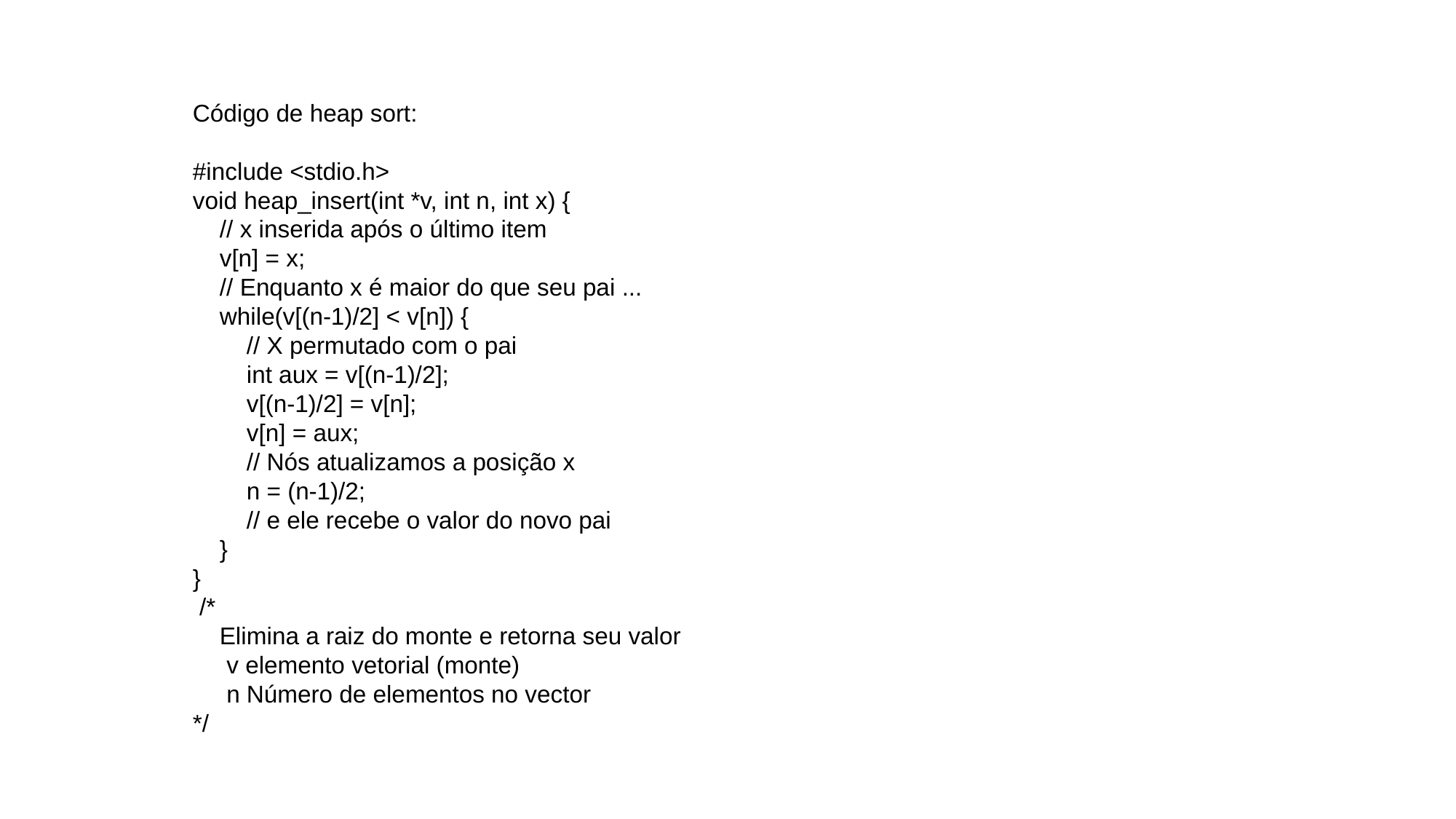

Código de heap sort:

#include <stdio.h>
void heap_insert(int *v, int n, int x) {
    // x inserida após o último item
    v[n] = x;
    // Enquanto x é maior do que seu pai ...
    while(v[(n-1)/2] < v[n]) {
        // X permutado com o pai
        int aux = v[(n-1)/2];
        v[(n-1)/2] = v[n];
        v[n] = aux;
        // Nós atualizamos a posição x
        n = (n-1)/2;
        // e ele recebe o valor do novo pai
    }
}
 /*
    Elimina a raiz do monte e retorna seu valor
     v elemento vetorial (monte)
     n Número de elementos no vector
*/